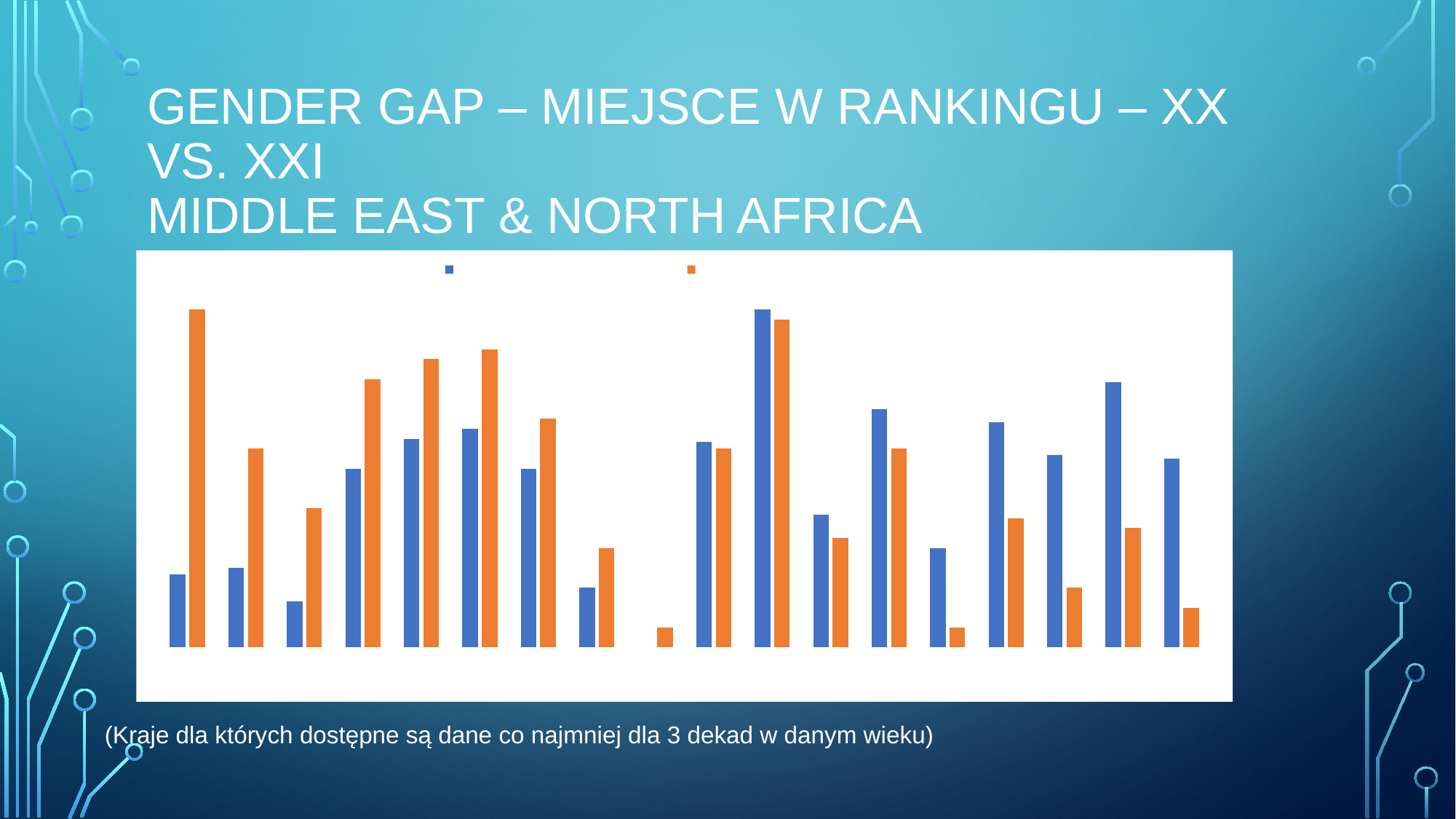

# Gender gap – miejsce w rankingu – XX vs. XXI Middle East & North Africa

### Chart

| Category | Średnie miejsce w rankingu w XX wieku | Średnie miejsce w rankingu w XXI wieku |
|---|---|---|
| Qatar | 4.67 | 18.0 |
| United Arab Emirates | 5.0 | 11.0 |
| Malta | 3.33 | 8.0 |
| Lebanon | 10.0 | 14.5 |
| Djibouti | 11.5 | 15.5 |
| Iraq | 12.0 | 16.0 |
| Saudi Arabia | 10.0 | 12.5 |
| Kuwait | 4.0 | 6.0 |
| West Bank and Gaza | 1.0 | 2.0 |
| Algeria | 11.33 | 11.0 |
| Yemen, Rep. | 18.0 | 17.5 |
| Oman | 7.67 | 6.5 |
| Egypt, Arab Rep. | 13.0 | 11.0 |
| Jordan | 6.0 | 2.0 |
| Syrian Arab Republic | 12.33 | 7.5 |
| Iran, Islamic Rep. | 10.67 | 4.0 |
| Morocco | 14.33 | 7.0 |
| Tunisia | 10.5 | 3.0 |
(Kraje dla których dostępne są dane co najmniej dla 3 dekad w danym wieku)